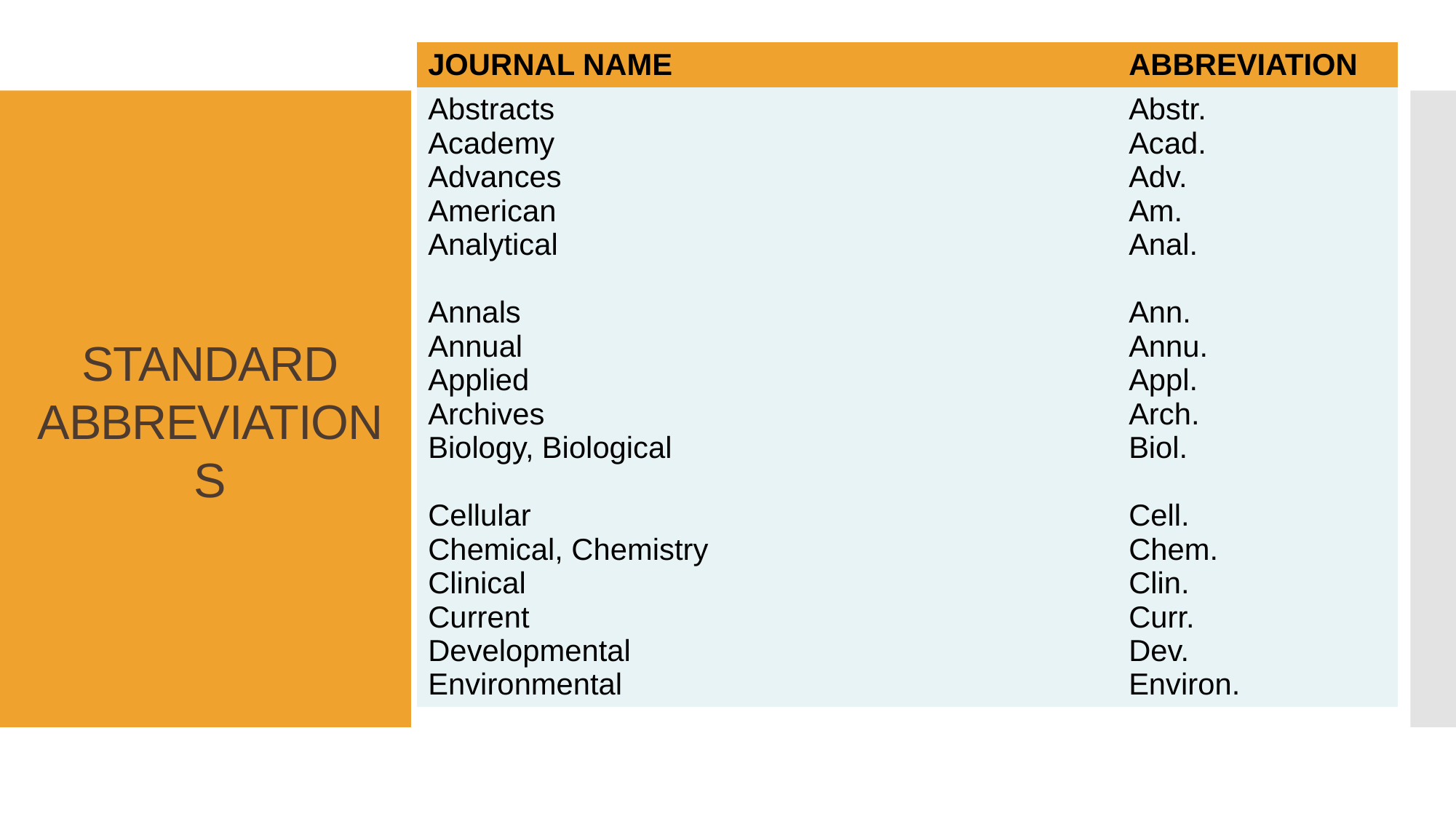

| JOURNAL NAME | ABBREVIATION |
| --- | --- |
| Abstracts Academy Advances American Analytical Annals Annual Applied Archives Biology, Biological Cellular Chemical, Chemistry Clinical Current Developmental Environmental | Abstr. Acad. Adv. Am. Anal. Ann. Annu. Appl. Arch. Biol. Cell. Chem. Clin. Curr. Dev. Environ. |
# STANDARD ABBREVIATIONS